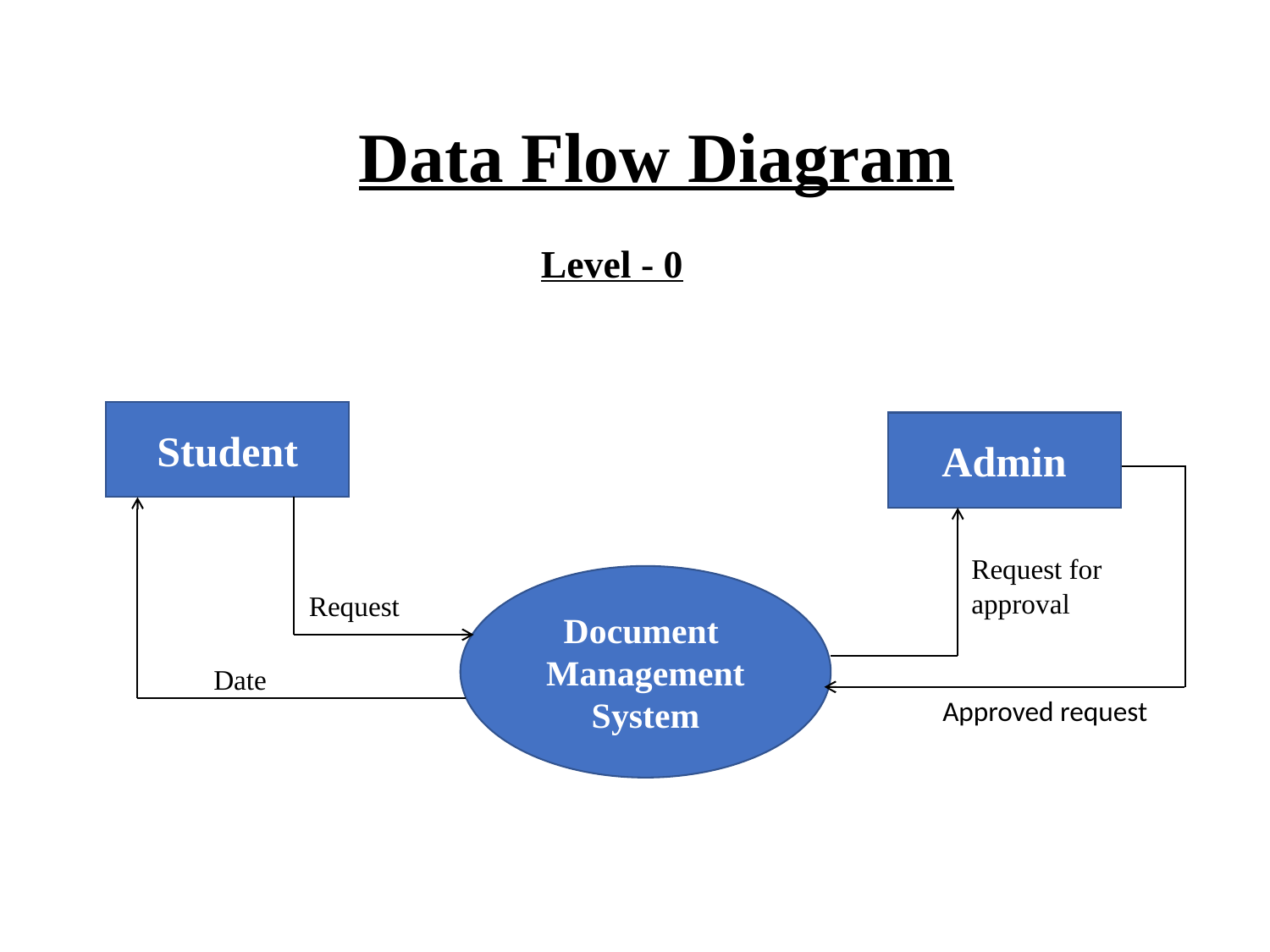

Data Flow Diagram
    Level - 0
Student
Admin
Request for approval
Document
Management
System
Request
Date
Approved request